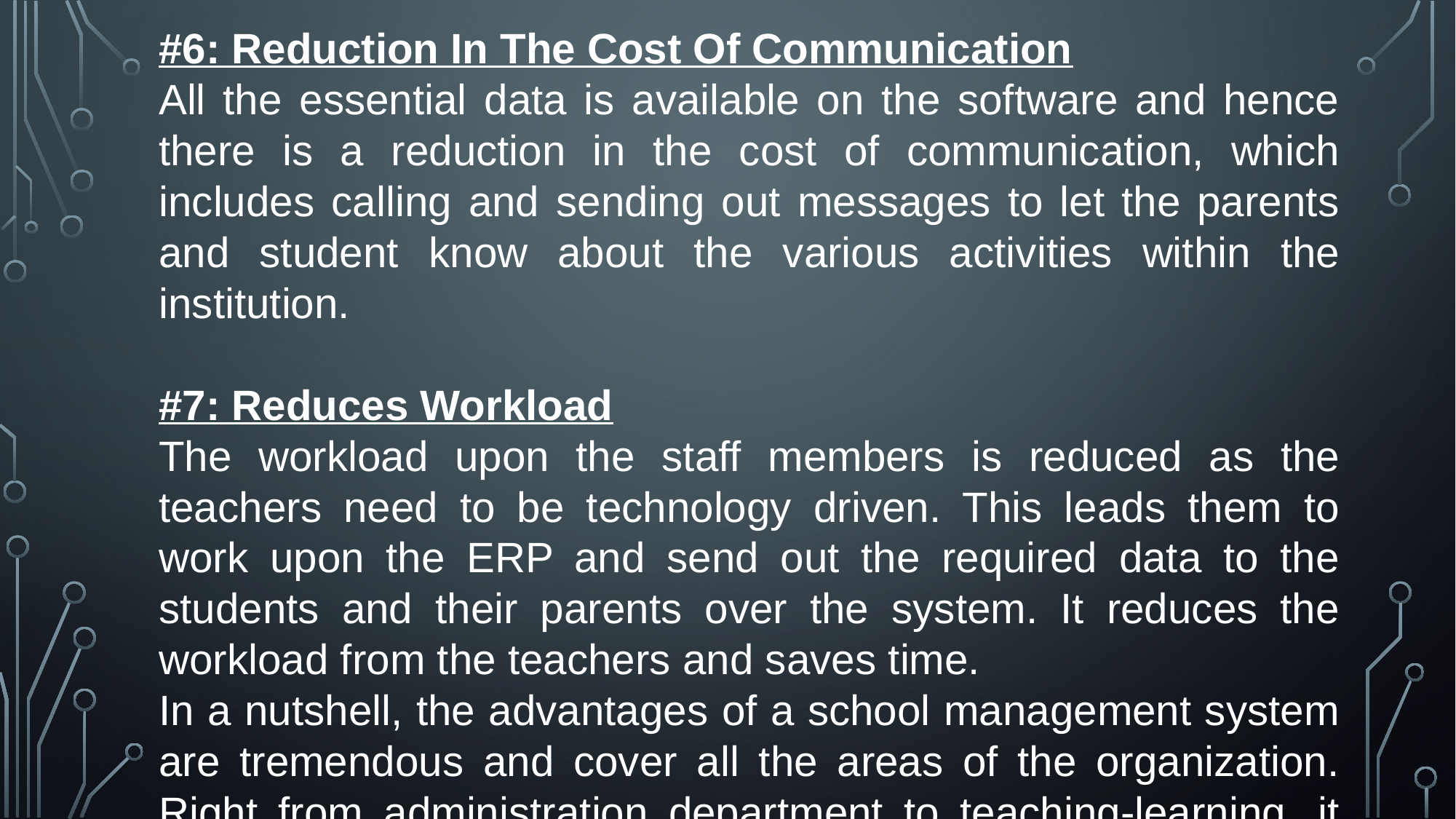

#6: Reduction In The Cost Of Communication
All the essential data is available on the software and hence there is a reduction in the cost of communication, which includes calling and sending out messages to let the parents and student know about the various activities within the institution.

#7: Reduces Workload
The workload upon the staff members is reduced as the teachers need to be technology driven. This leads them to work upon the ERP and send out the required data to the students and their parents over the system. It reduces the workload from the teachers and saves time.
In a nutshell, the advantages of a school management system are tremendous and cover all the areas of the organization. Right from administration department to teaching-learning, it helps in maintaining the best digital educational ecosystem.